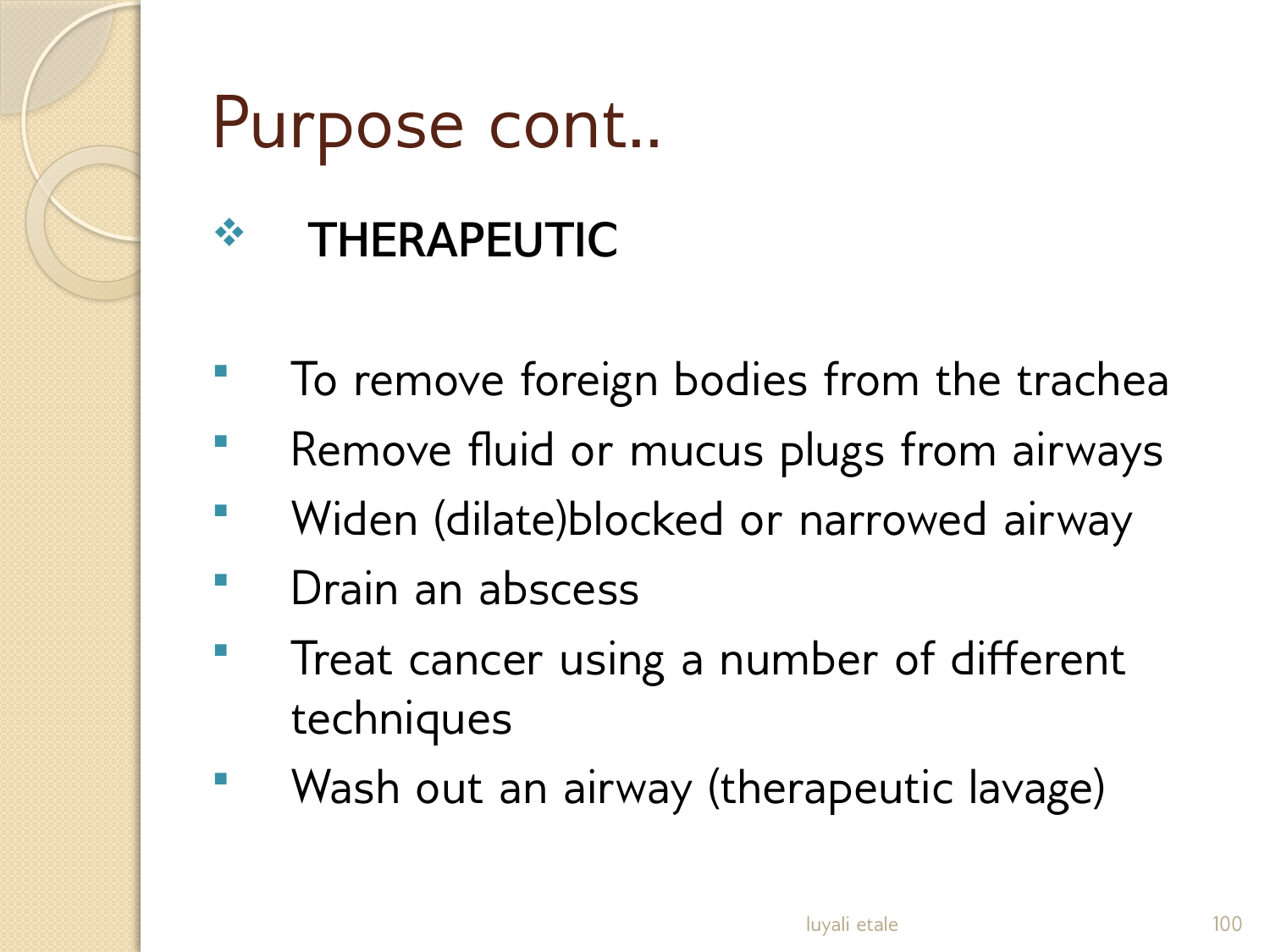

# Purpose cont..
 THERAPEUTIC

To remove foreign bodies from the trachea
Remove fluid or mucus plugs from airways
Widen (dilate)blocked or narrowed airway
Drain an abscess
Treat cancer using a number of different techniques
Wash out an airway (therapeutic lavage)
luyali etale
100